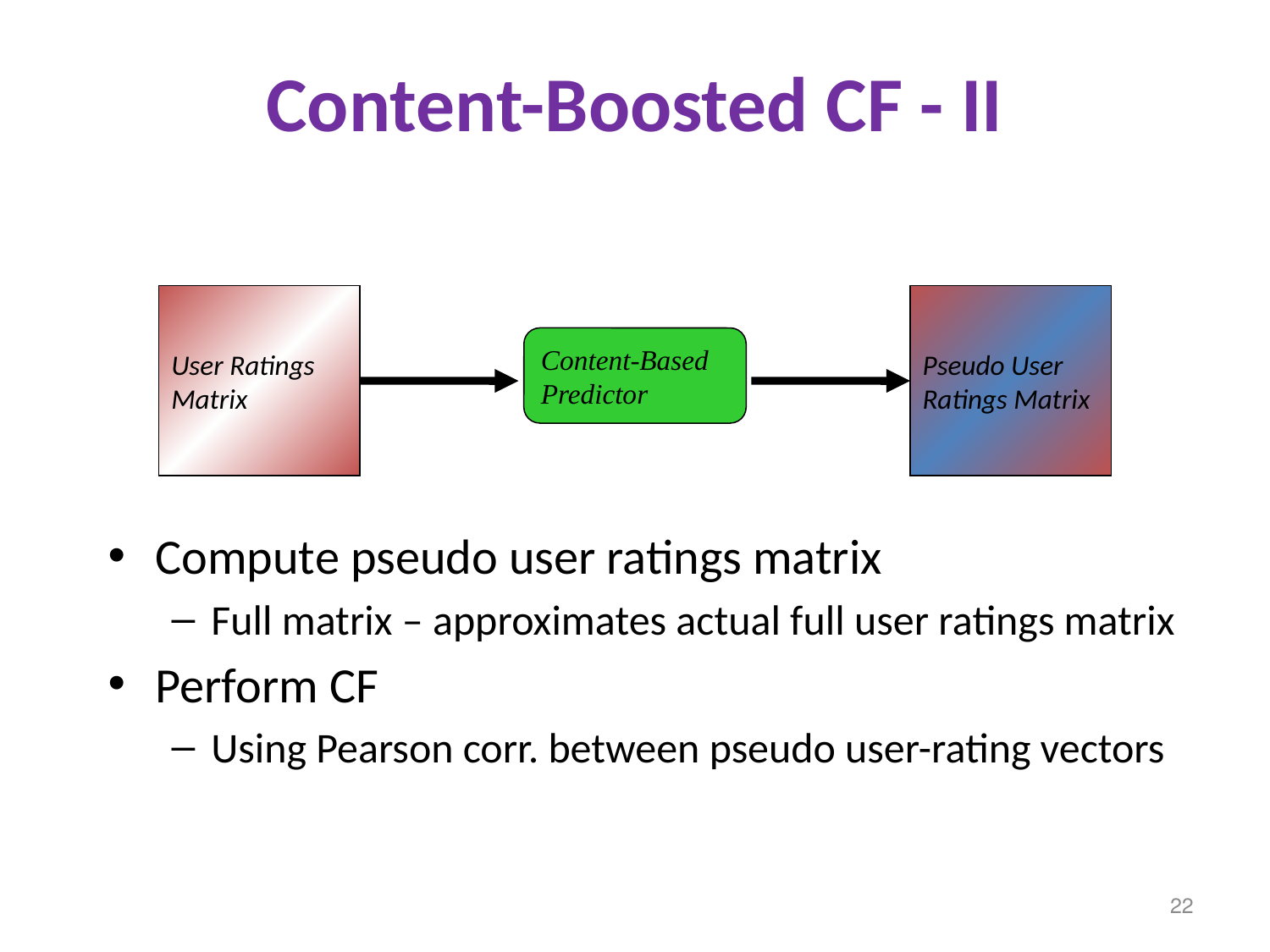

# Content-Boosted CF - II
User Ratings
Matrix
Pseudo User
Ratings Matrix
Content-Based
Predictor

Compute pseudo user ratings matrix
Full matrix – approximates actual full user ratings matrix
Perform CF
Using Pearson corr. between pseudo user-rating vectors
22